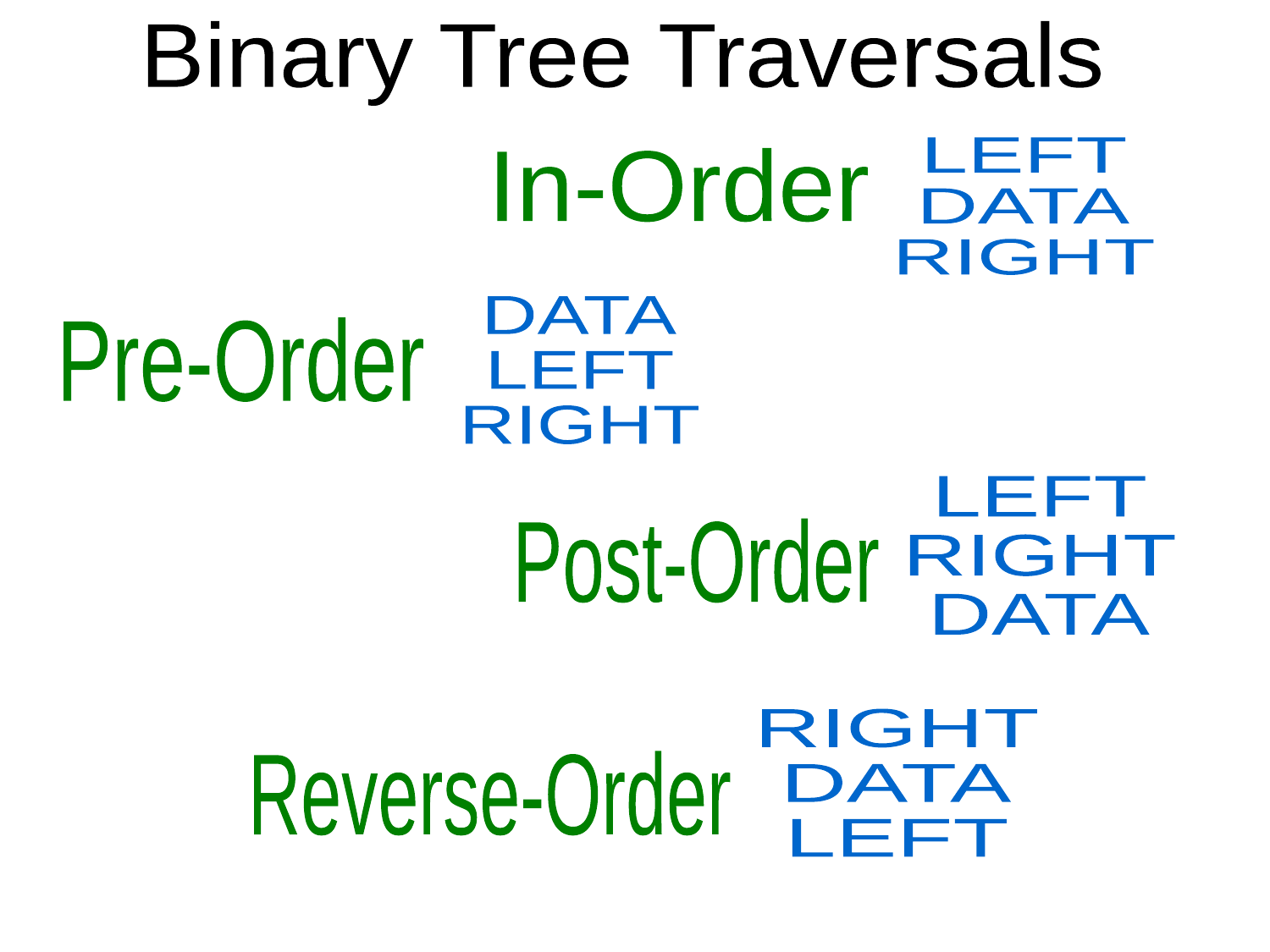

Binary Tree Traversals
LEFT
DATA
RIGHT
In-Order
DATA
LEFT
RIGHT
Pre-Order
LEFT
RIGHT
DATA
Post-Order
RIGHT
DATA
LEFT
Reverse-Order